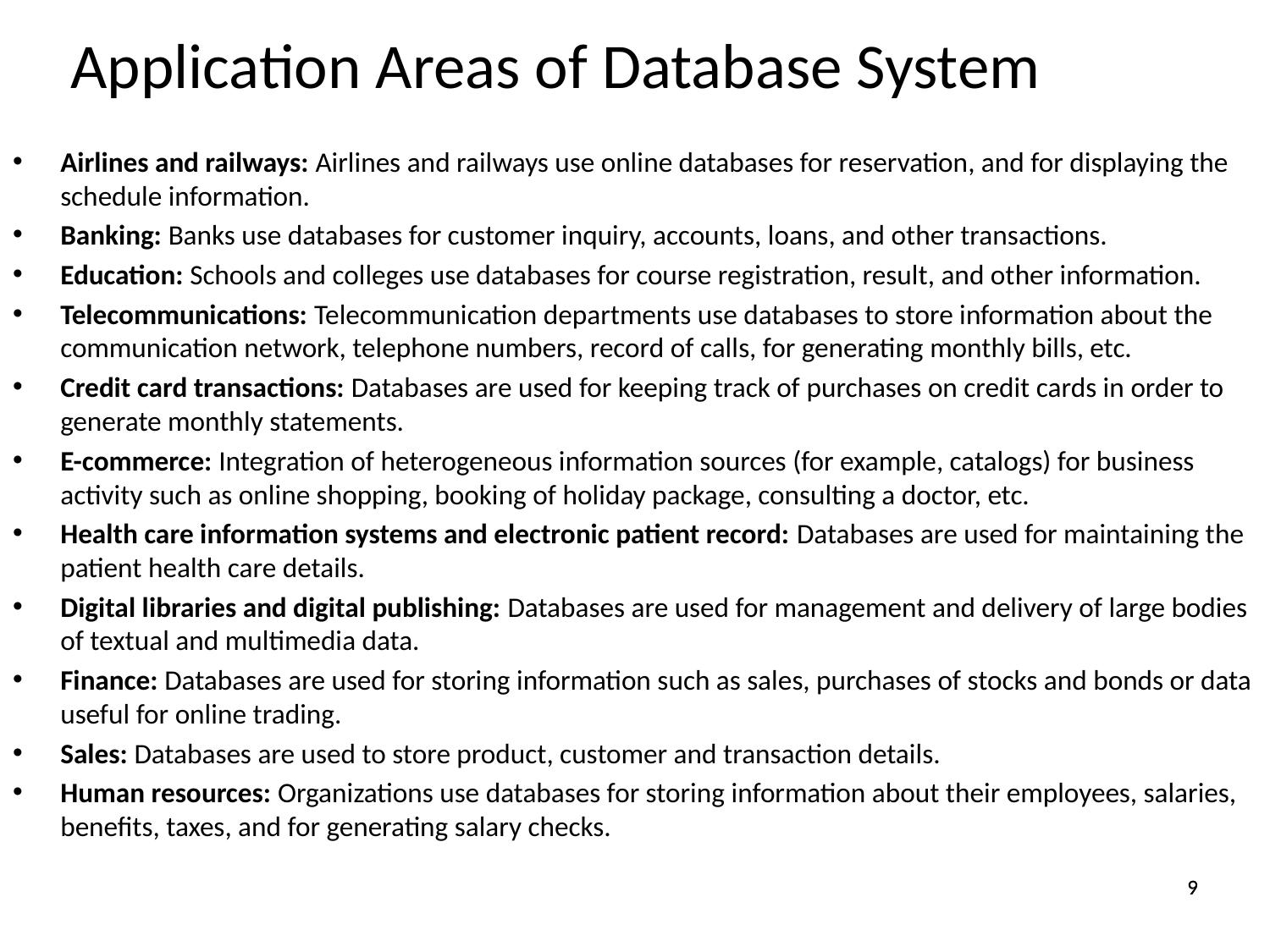

# Application Areas of Database System
Airlines and railways: Airlines and railways use online databases for reservation, and for displaying the schedule information.
Banking: Banks use databases for customer inquiry, accounts, loans, and other transactions.
Education: Schools and colleges use databases for course registration, result, and other information.
Telecommunications: Telecommunication departments use databases to store information about the communication network, telephone numbers, record of calls, for generating monthly bills, etc.
Credit card transactions: Databases are used for keeping track of purchases on credit cards in order to generate monthly statements.
E-commerce: Integration of heterogeneous information sources (for example, catalogs) for business activity such as online shopping, booking of holiday package, consulting a doctor, etc.
Health care information systems and electronic patient record: Databases are used for maintaining the patient health care details.
Digital libraries and digital publishing: Databases are used for management and delivery of large bodies of textual and multimedia data.
Finance: Databases are used for storing information such as sales, purchases of stocks and bonds or data useful for online trading.
Sales: Databases are used to store product, customer and transaction details.
Human resources: Organizations use databases for storing information about their employees, salaries, benefits, taxes, and for generating salary checks.